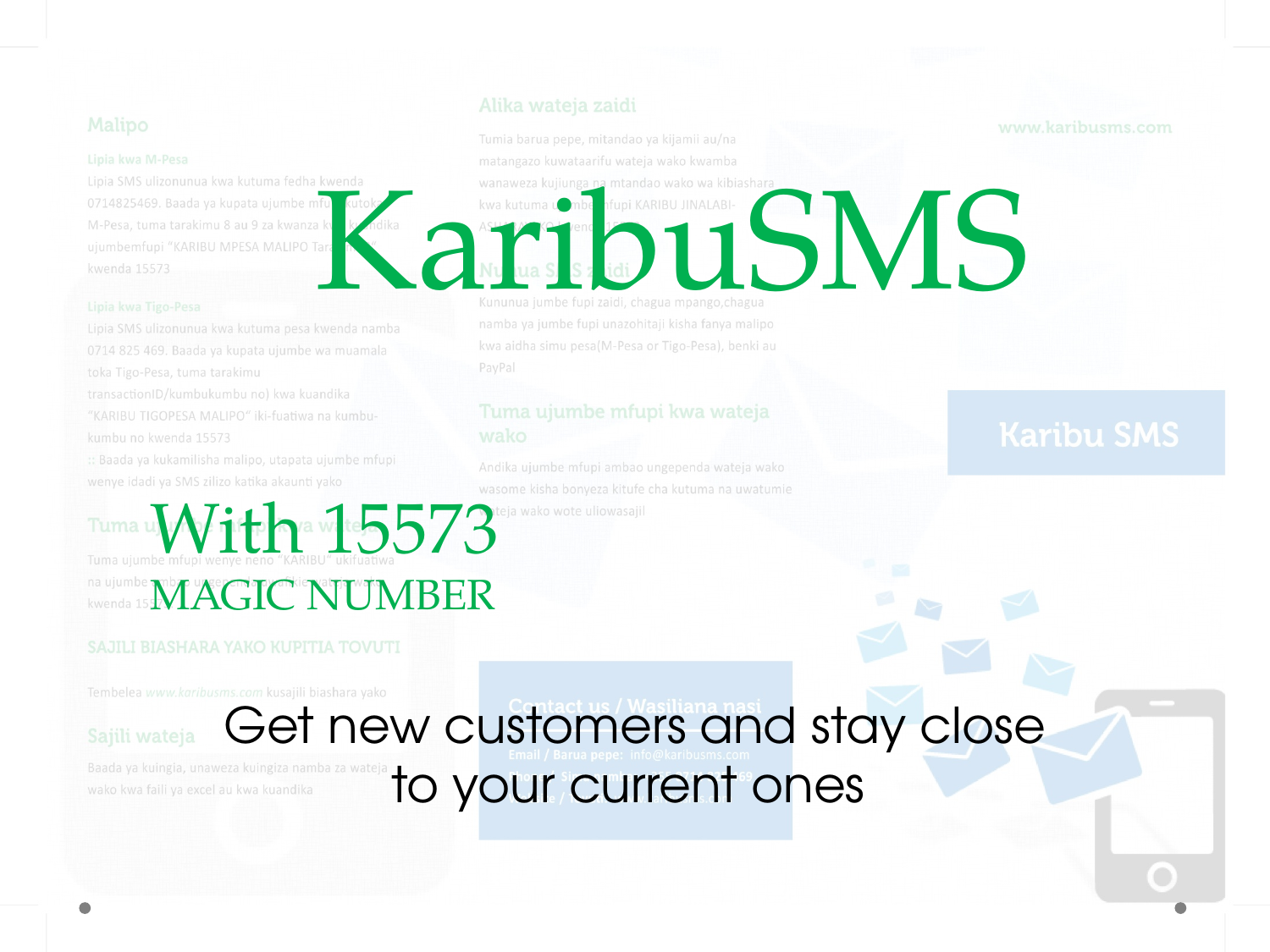

KaribuSMS

With 15573
MAGIC NUMBER
Get new customers and stay close to your current ones